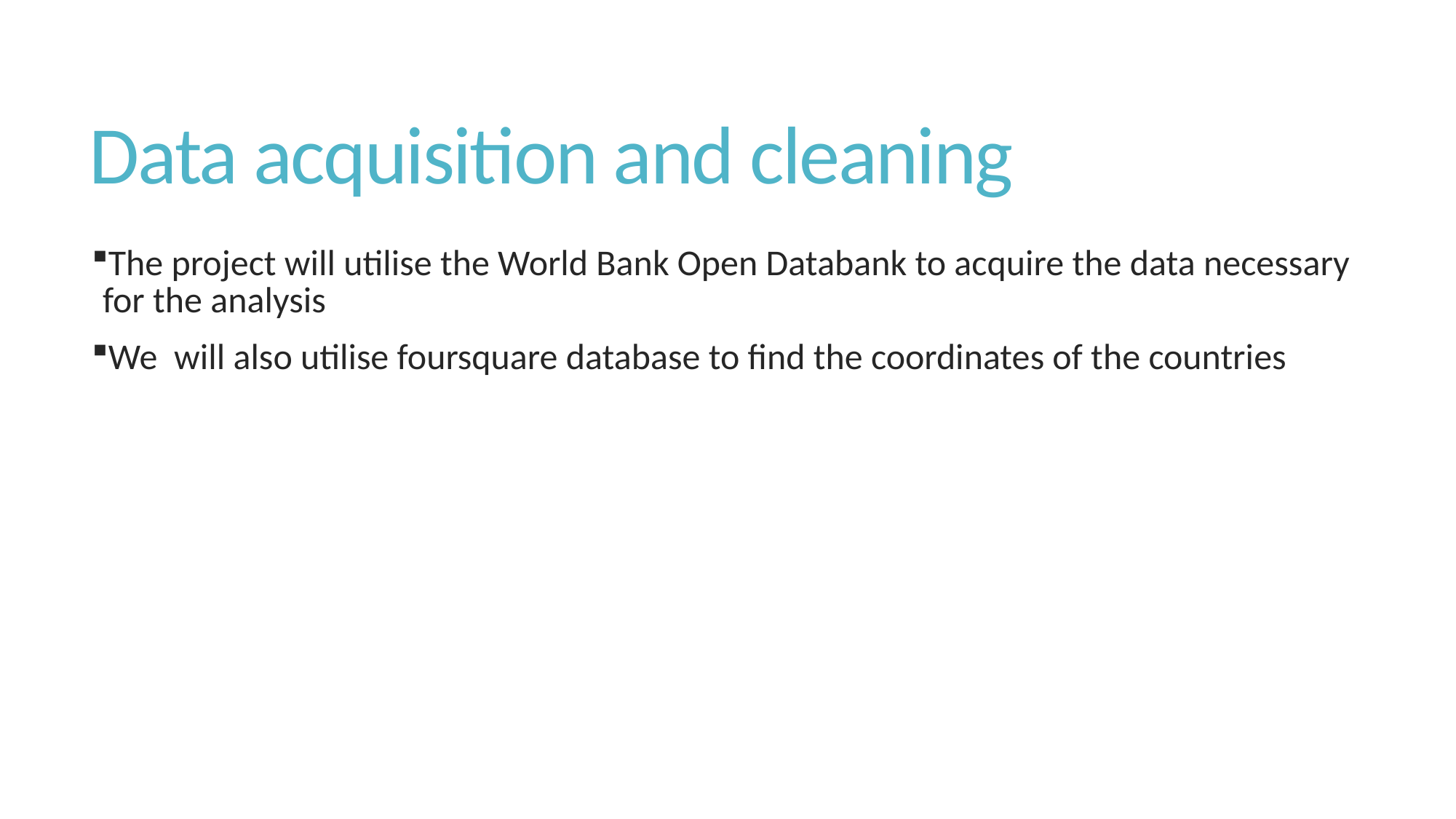

# Data acquisition and cleaning
The project will utilise the World Bank Open Databank to acquire the data necessary for the analysis
We  will also utilise foursquare database to find the coordinates of the countries